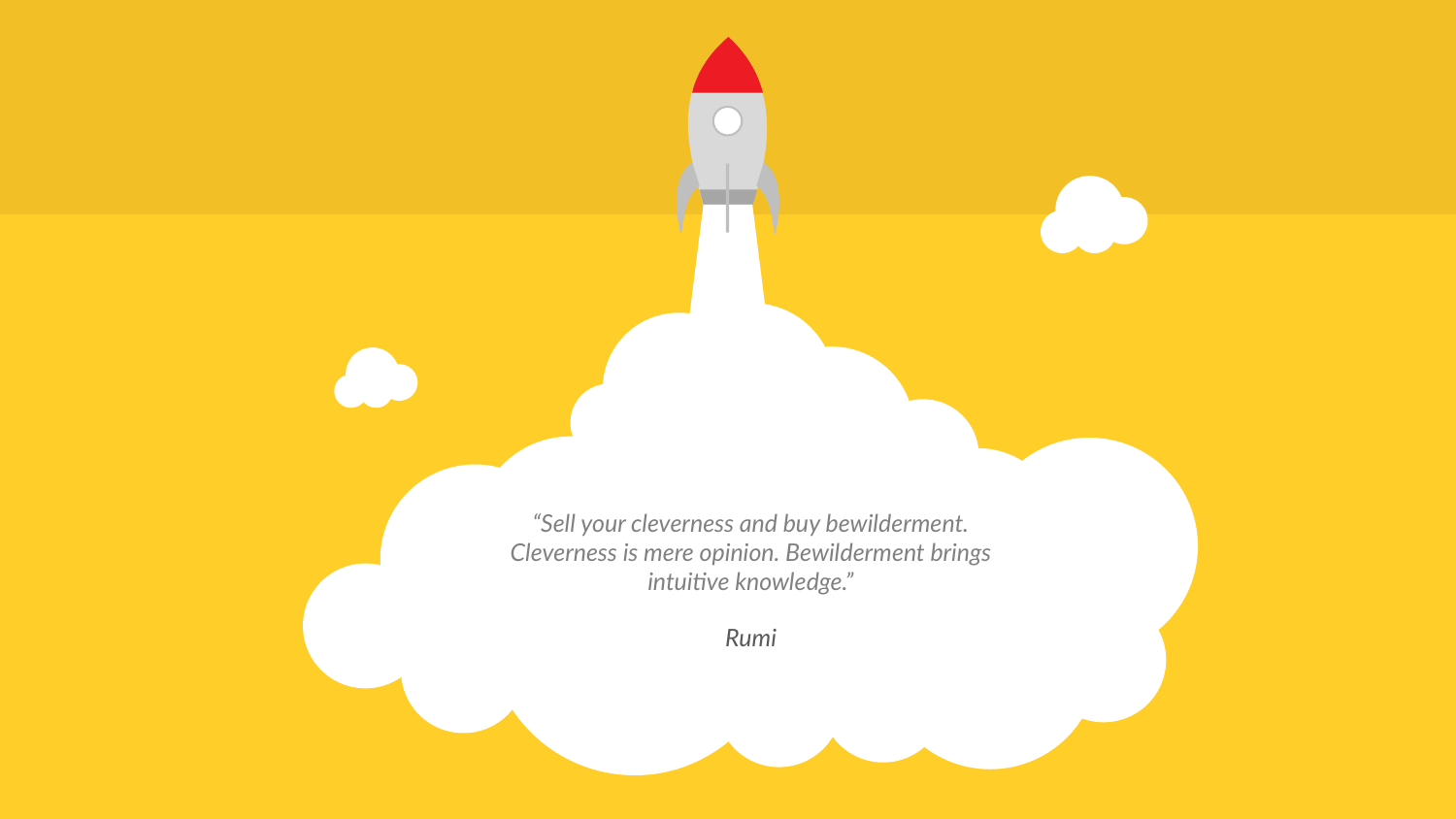

“Sell your cleverness and buy bewilderment. Cleverness is mere opinion. Bewilderment brings intuitive knowledge.”
Rumi